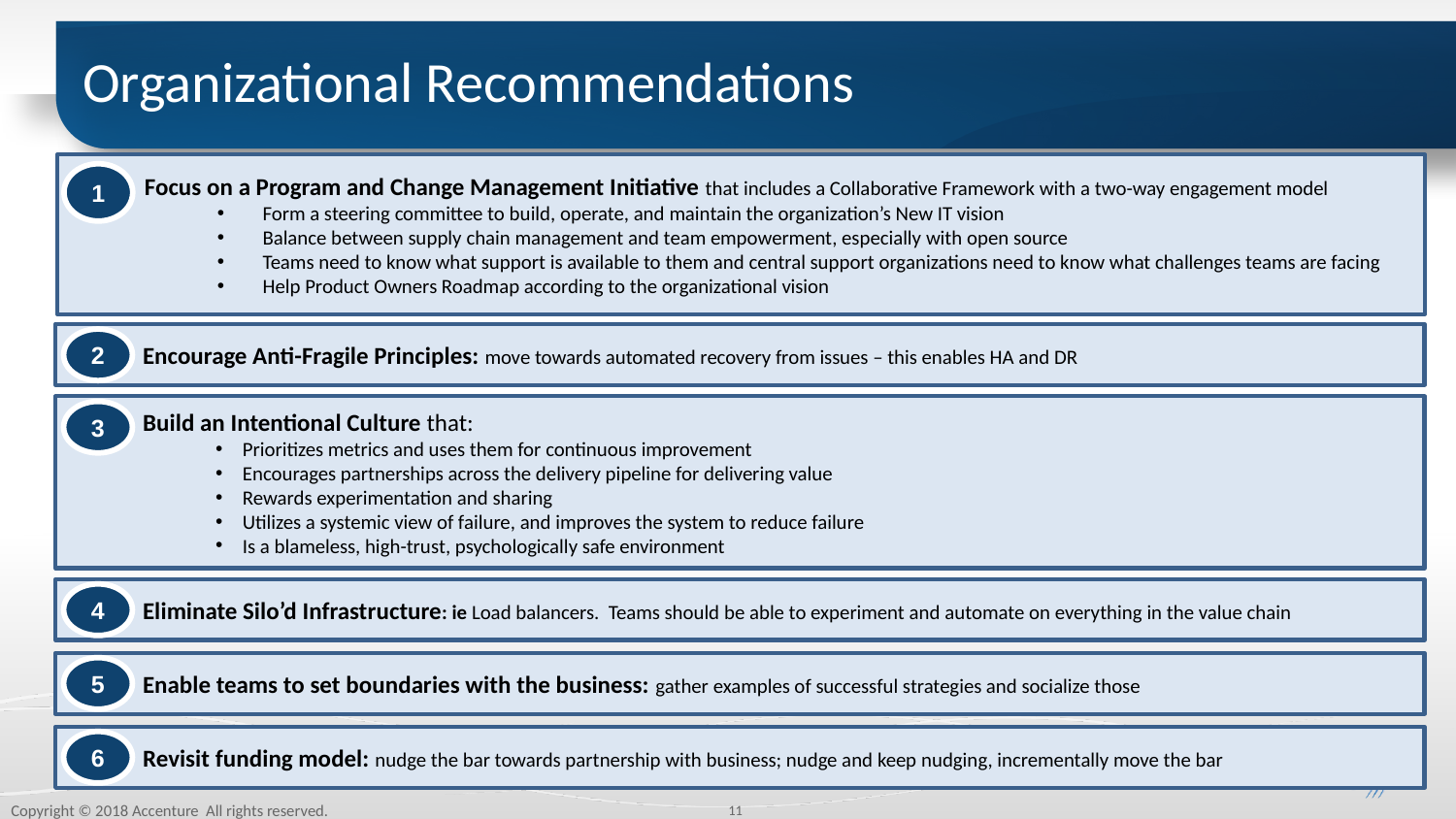

# Organizational Recommendations
Focus on a Program and Change Management Initiative that includes a Collaborative Framework with a two-way engagement model
Form a steering committee to build, operate, and maintain the organization’s New IT vision
Balance between supply chain management and team empowerment, especially with open source
Teams need to know what support is available to them and central support organizations need to know what challenges teams are facing
Help Product Owners Roadmap according to the organizational vision
1
Encourage Anti-Fragile Principles: move towards automated recovery from issues – this enables HA and DR
2
Build an Intentional Culture that:
Prioritizes metrics and uses them for continuous improvement
Encourages partnerships across the delivery pipeline for delivering value
Rewards experimentation and sharing
Utilizes a systemic view of failure, and improves the system to reduce failure
Is a blameless, high-trust, psychologically safe environment
3
Eliminate Silo’d Infrastructure: ie Load balancers.  Teams should be able to experiment and automate on everything in the value chain
4
Enable teams to set boundaries with the business: gather examples of successful strategies and socialize those
5
Revisit funding model: nudge the bar towards partnership with business; nudge and keep nudging, incrementally move the bar
6
Copyright © 2018 Accenture  All rights reserved.
11